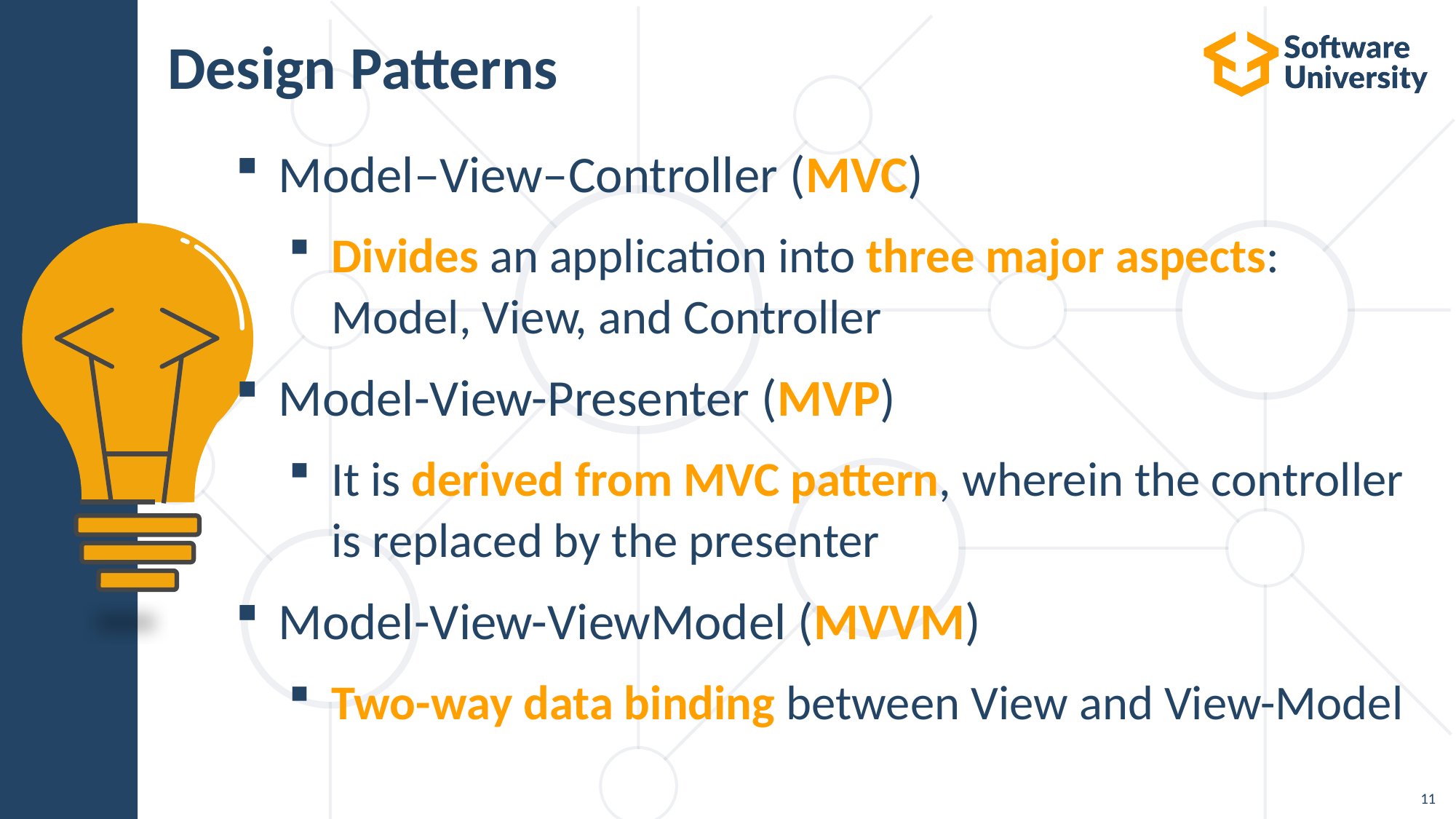

# Design Patterns
Model–View–Controller (MVC)
Divides an application into three major aspects: Model, View, and Controller
Model-View-Presenter (MVP)
It is derived from MVC pattern, wherein the controller is replaced by the presenter
Model-View-ViewModel (MVVM)
Two-way data binding between View and View-Model
11